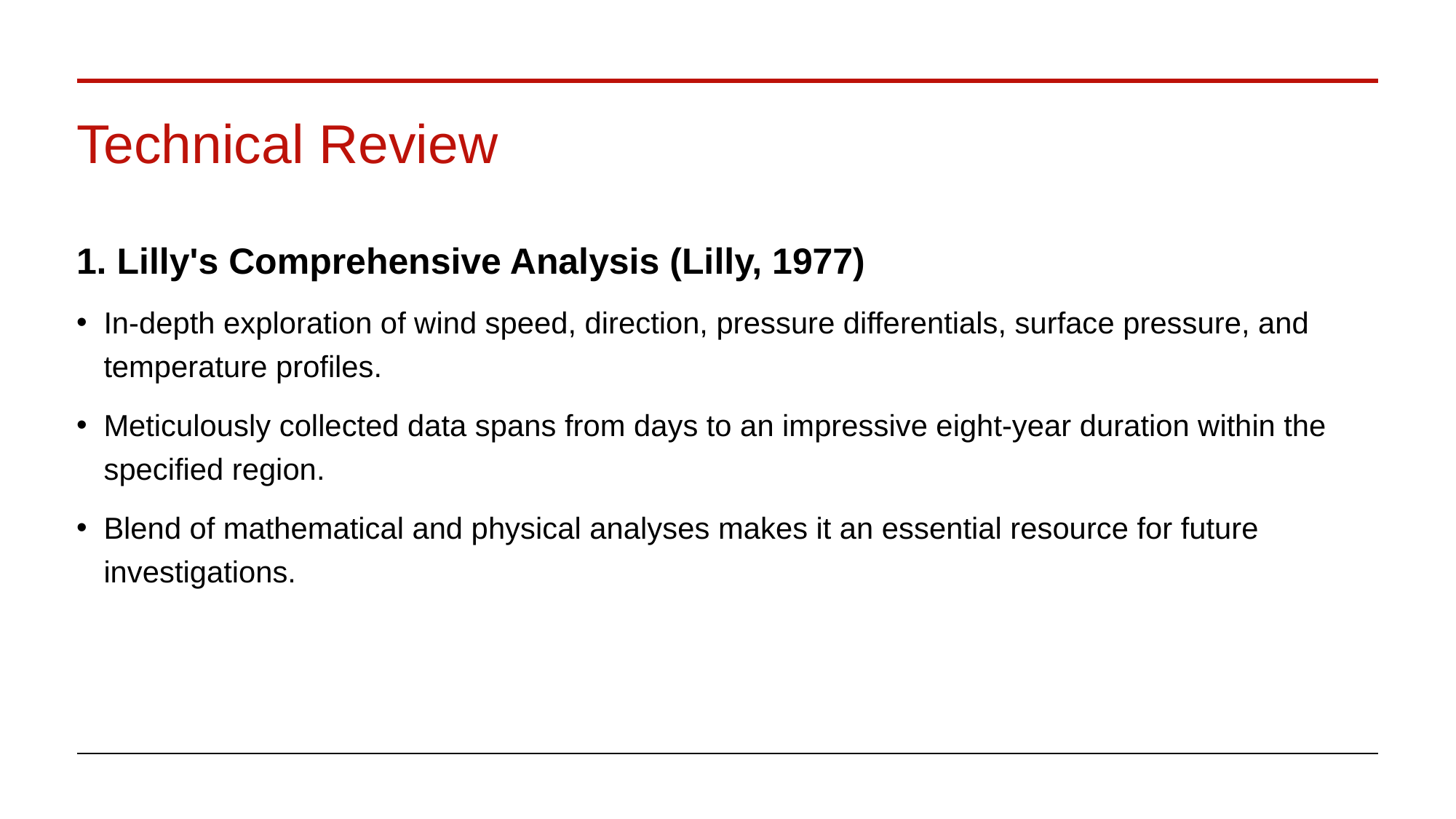

# Technical Review
1. Lilly's Comprehensive Analysis (Lilly, 1977)
In-depth exploration of wind speed, direction, pressure differentials, surface pressure, and temperature profiles.
Meticulously collected data spans from days to an impressive eight-year duration within the specified region.
Blend of mathematical and physical analyses makes it an essential resource for future investigations.